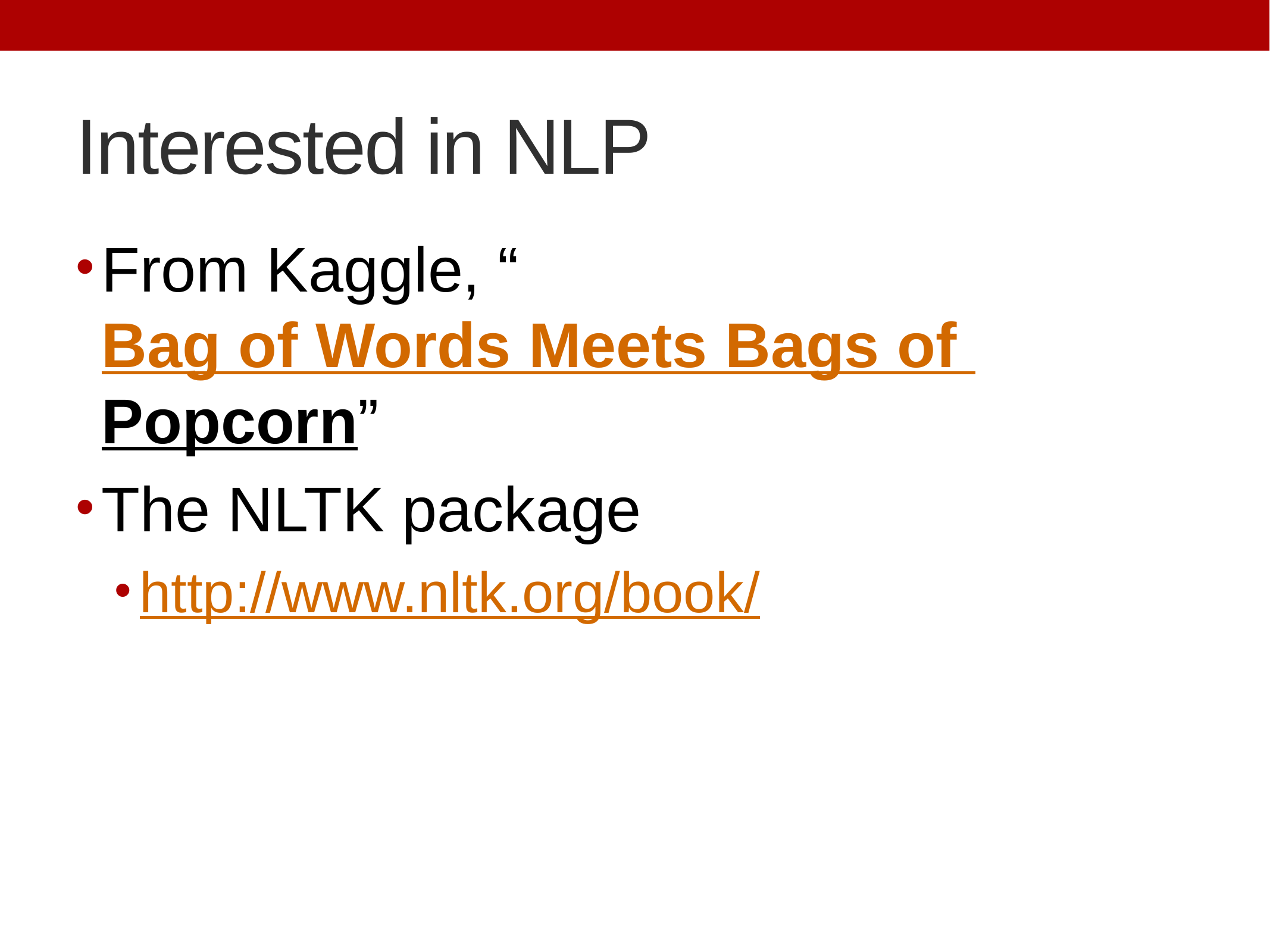

# Interested in NLP
From Kaggle, “Bag of Words Meets Bags of Popcorn”
The NLTK package
http://www.nltk.org/book/